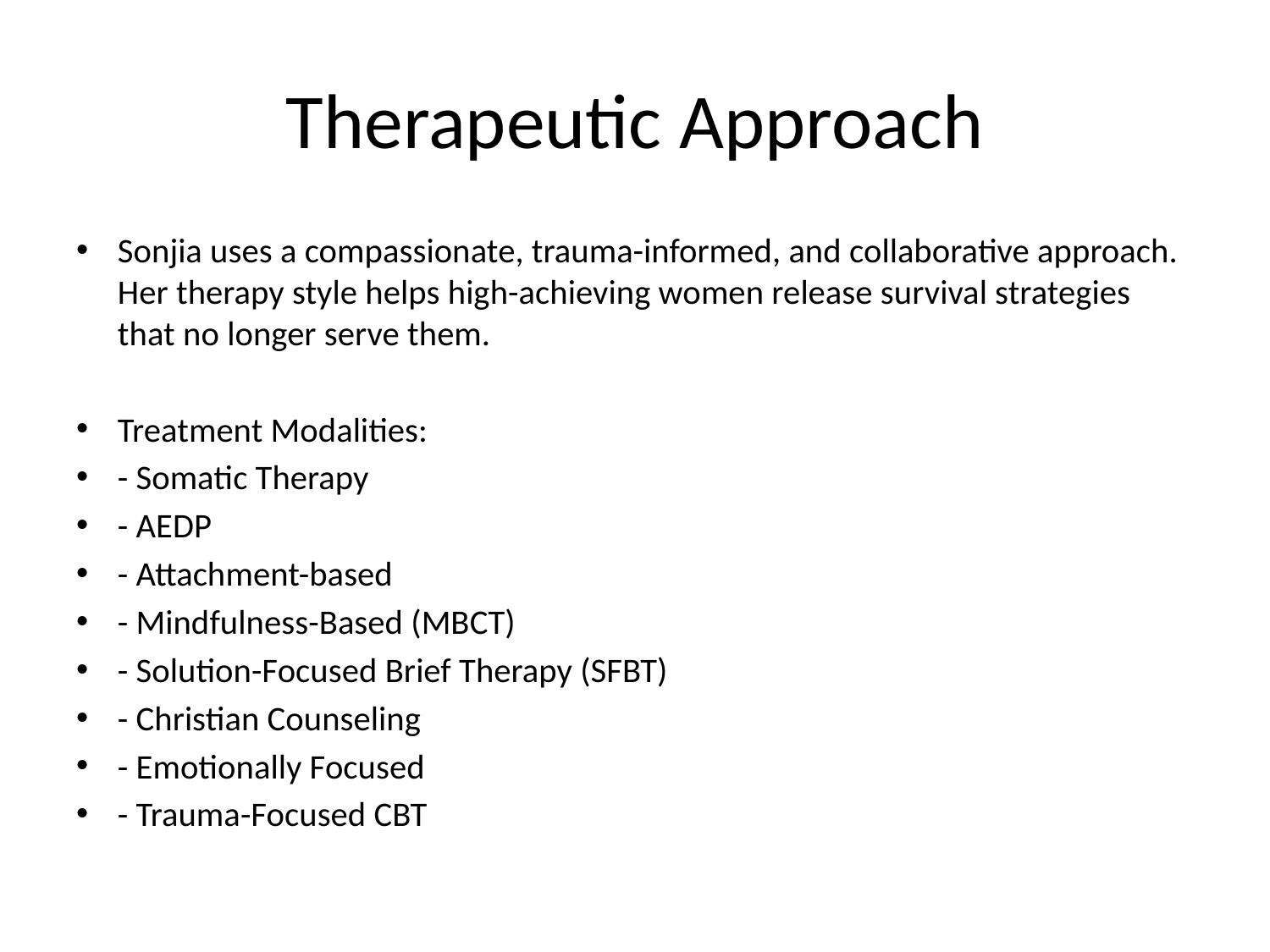

# Therapeutic Approach
Sonjia uses a compassionate, trauma-informed, and collaborative approach. Her therapy style helps high-achieving women release survival strategies that no longer serve them.

Treatment Modalities:
- Somatic Therapy
- AEDP
- Attachment-based
- Mindfulness-Based (MBCT)
- Solution-Focused Brief Therapy (SFBT)
- Christian Counseling
- Emotionally Focused
- Trauma-Focused CBT